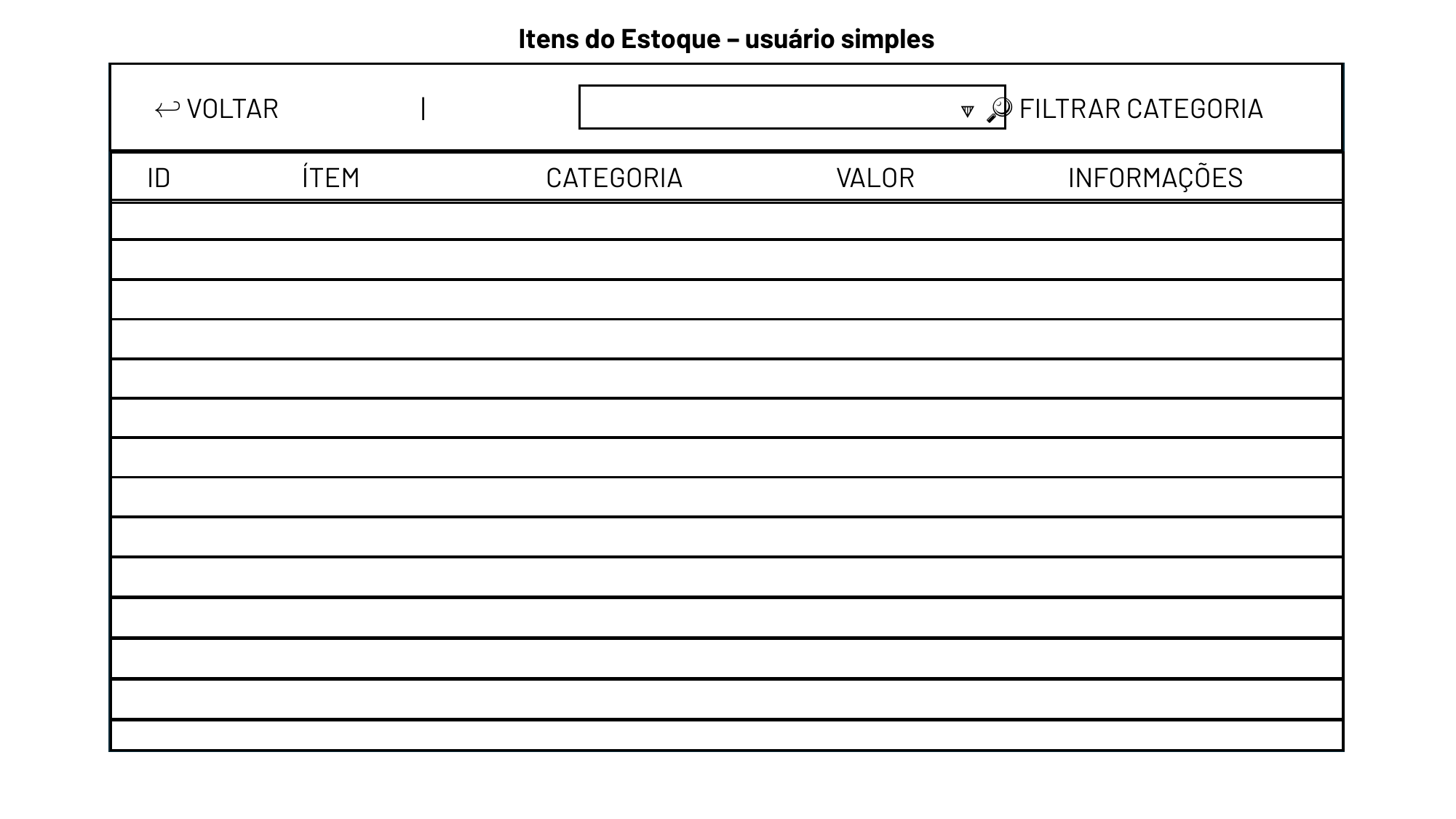

Itens do Estoque – usuário simples

↩ VOLTAR                          |                                                                                                  🔽  🔎 FILTRAR CATEGORIA

    ID                        ÍTEM                                  CATEGORIA                            VALOR                            INFORMAÇÕES